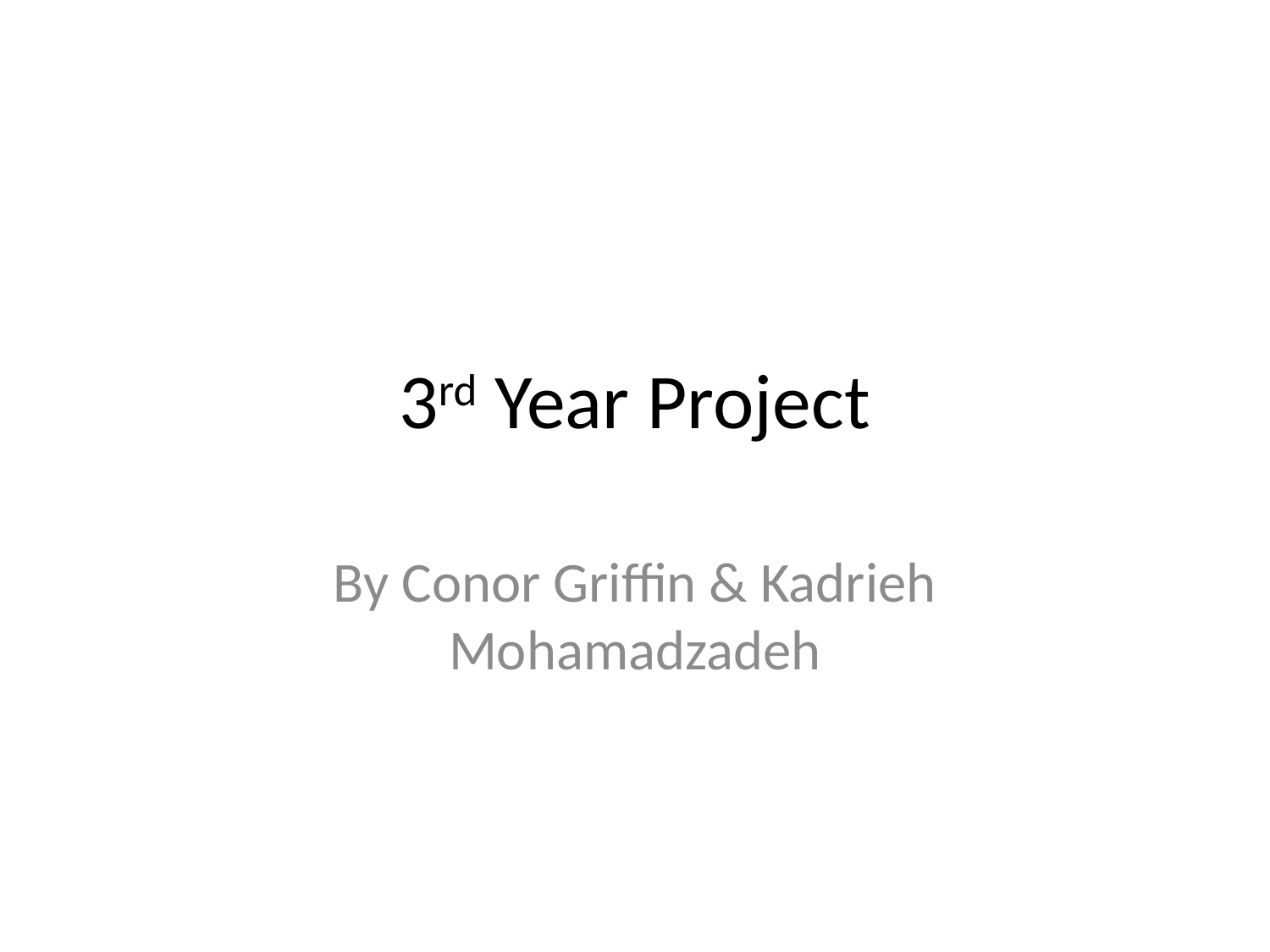

# 3rd Year Project
By Conor Griffin & Kadrieh Mohamadzadeh